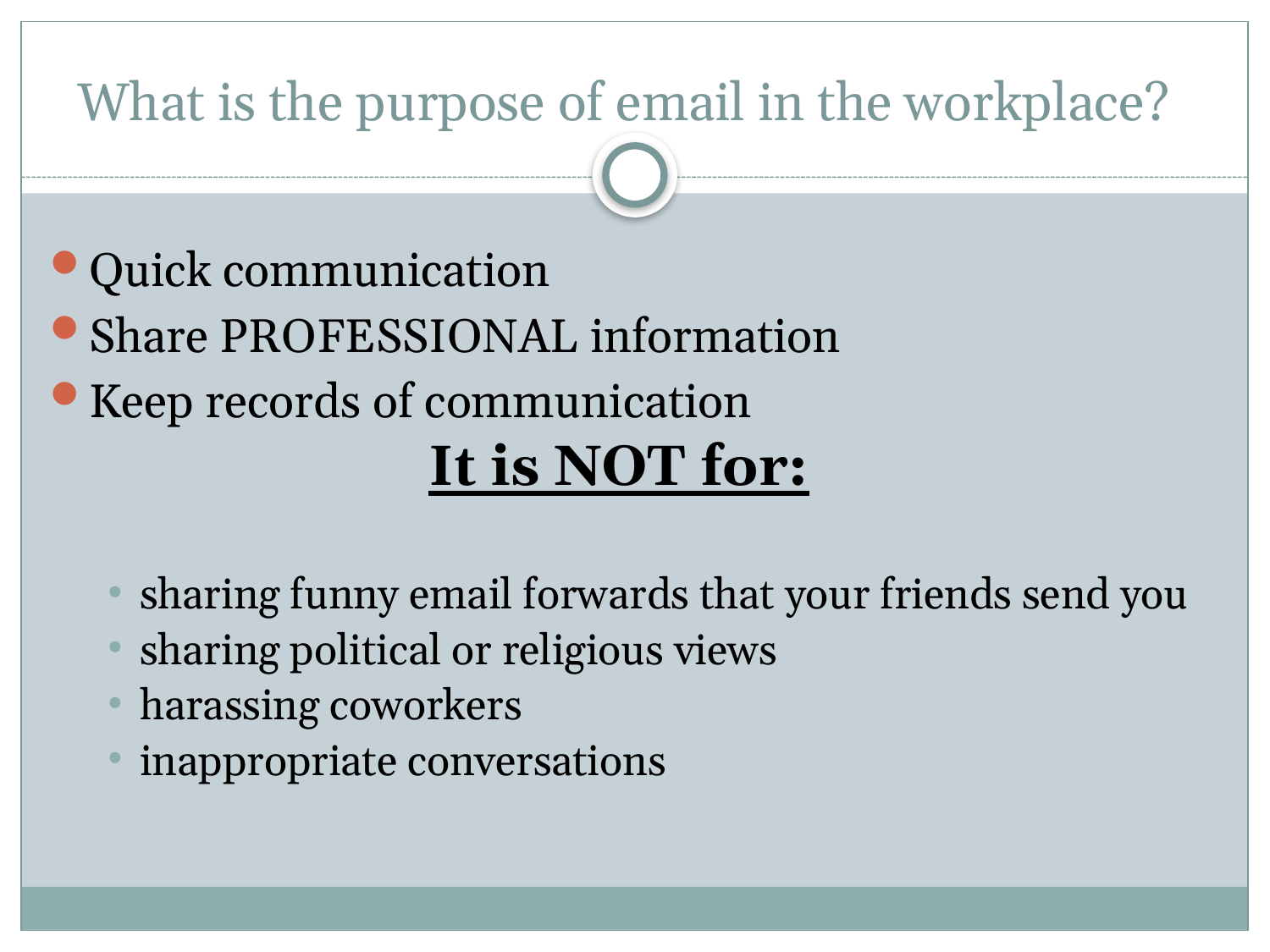

# What is the purpose of email in the workplace?
Quick communication
Share PROFESSIONAL information
Keep records of communication

It is NOT for:
sharing funny email forwards that your friends send you
sharing political or religious views
harassing coworkers
inappropriate conversations